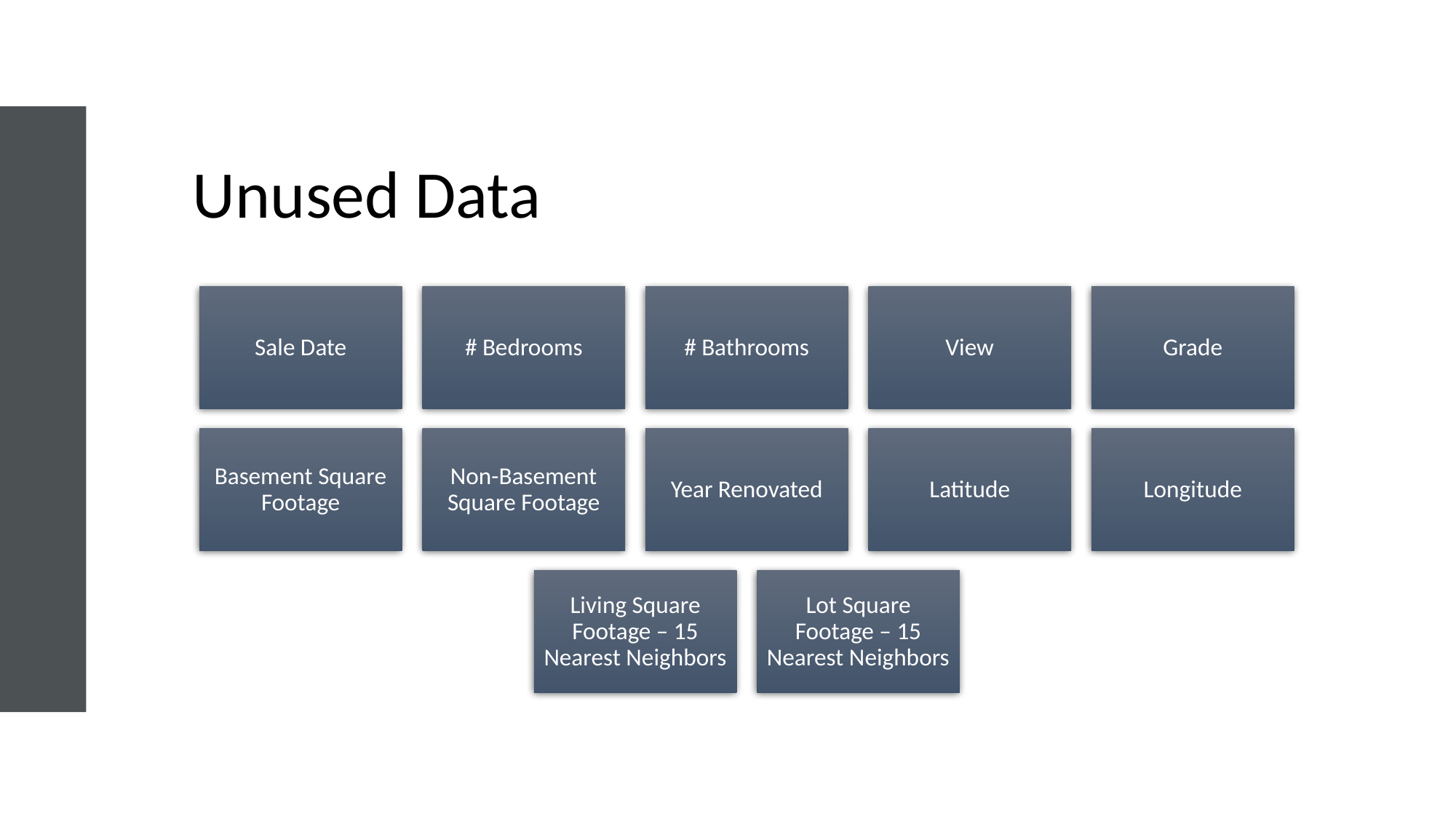

# Unused Data
Sale Date
# Bedrooms
# Bathrooms
View
Grade
Basement Square Footage
Non-Basement Square Footage
Year Renovated
Latitude
Longitude
Living Square Footage – 15 Nearest Neighbors
Lot Square Footage – 15 Nearest Neighbors